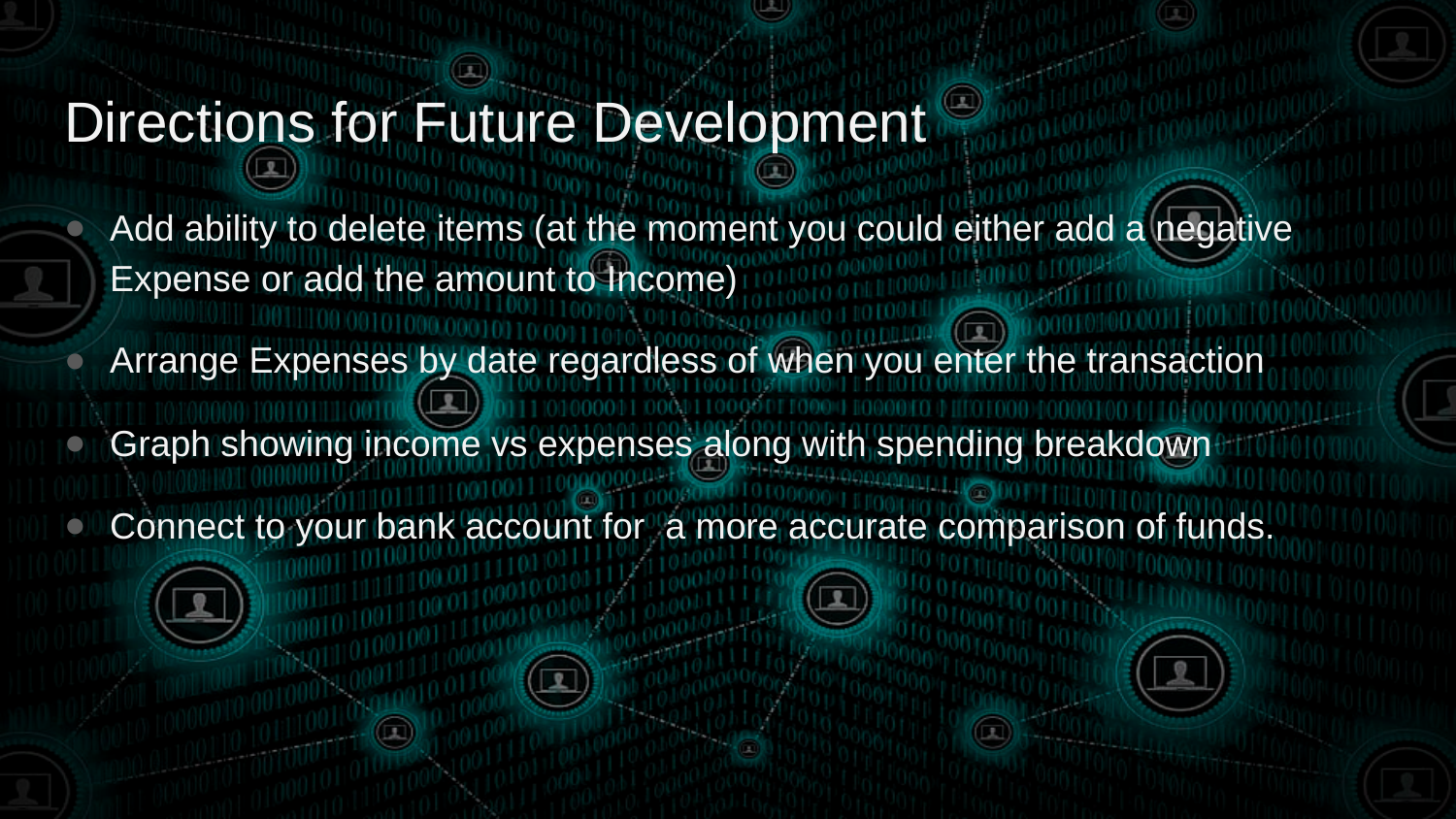

# Directions for Future Development
Add ability to delete items (at the moment you could either add a negative Expense or add the amount to Income)
Arrange Expenses by date regardless of when you enter the transaction
Graph showing income vs expenses along with spending breakdown
Connect to your bank account for  a more accurate comparison of funds.